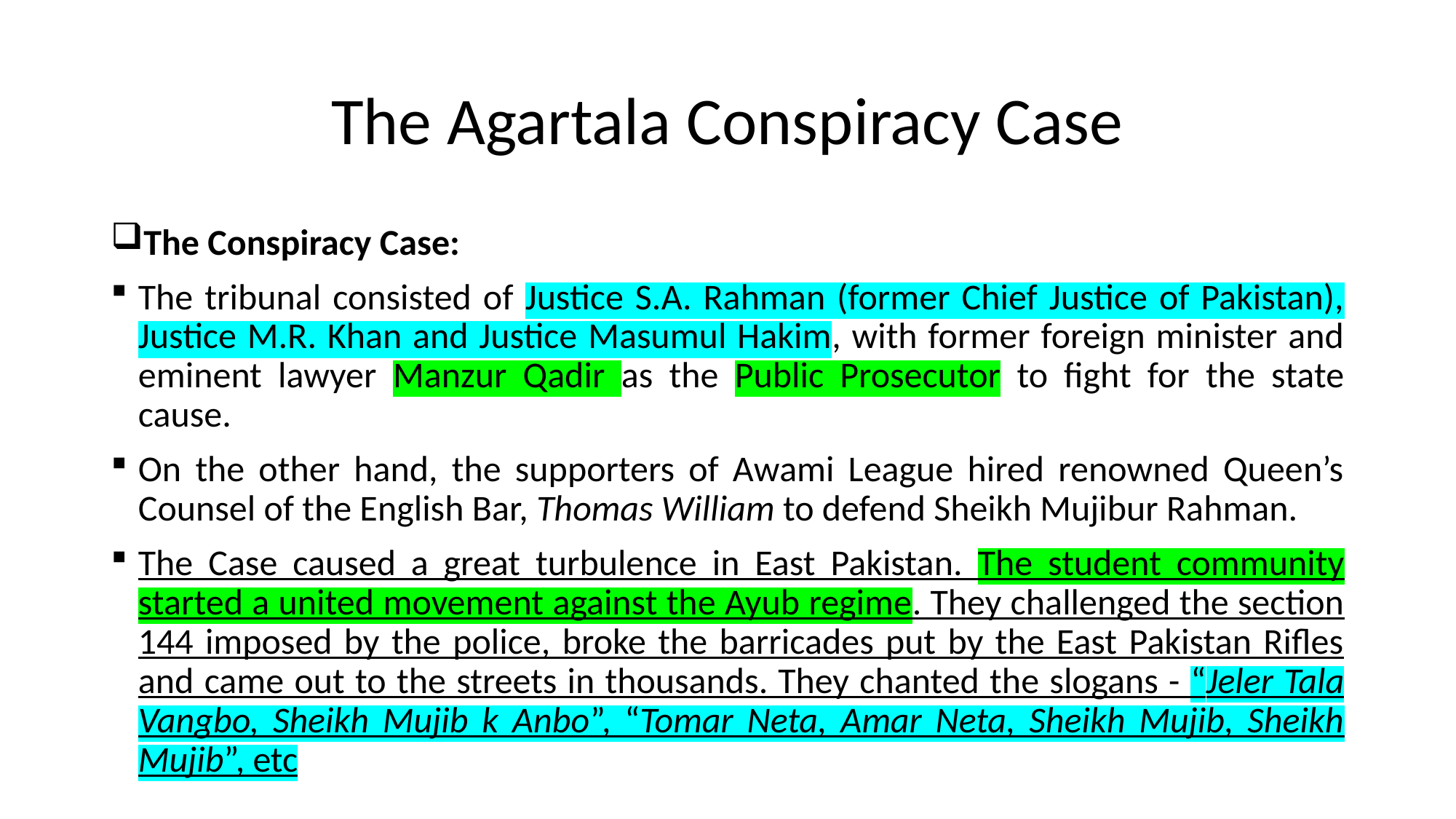

# The Agartala Conspiracy Case
The Conspiracy Case:
The tribunal consisted of Justice S.A. Rahman (former Chief Justice of Pakistan), Justice M.R. Khan and Justice Masumul Hakim, with former foreign minister and eminent lawyer Manzur Qadir as the Public Prosecutor to fight for the state cause.
On the other hand, the supporters of Awami League hired renowned Queen’s Counsel of the English Bar, Thomas William to defend Sheikh Mujibur Rahman.
The Case caused a great turbulence in East Pakistan. The student community started a united movement against the Ayub regime. They challenged the section 144 imposed by the police, broke the barricades put by the East Pakistan Rifles and came out to the streets in thousands. They chanted the slogans - “Jeler Tala Vangbo, Sheikh Mujib k Anbo”, “Tomar Neta, Amar Neta, Sheikh Mujib, Sheikh Mujib”, etc